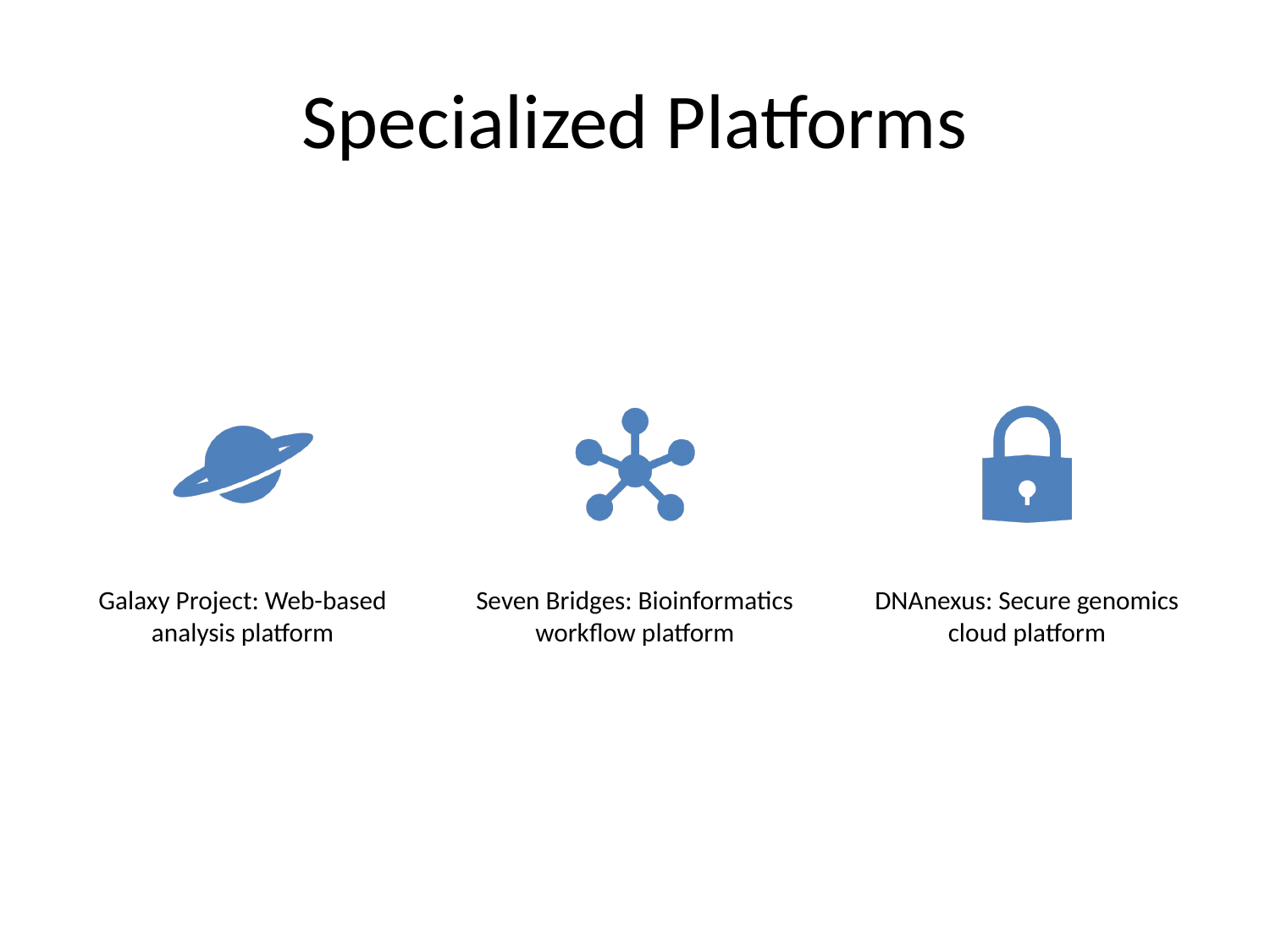

# Specialized Platforms
Galaxy Project: Web-based analysis platform
Seven Bridges: Bioinformatics workflow platform
DNAnexus: Secure genomics cloud platform